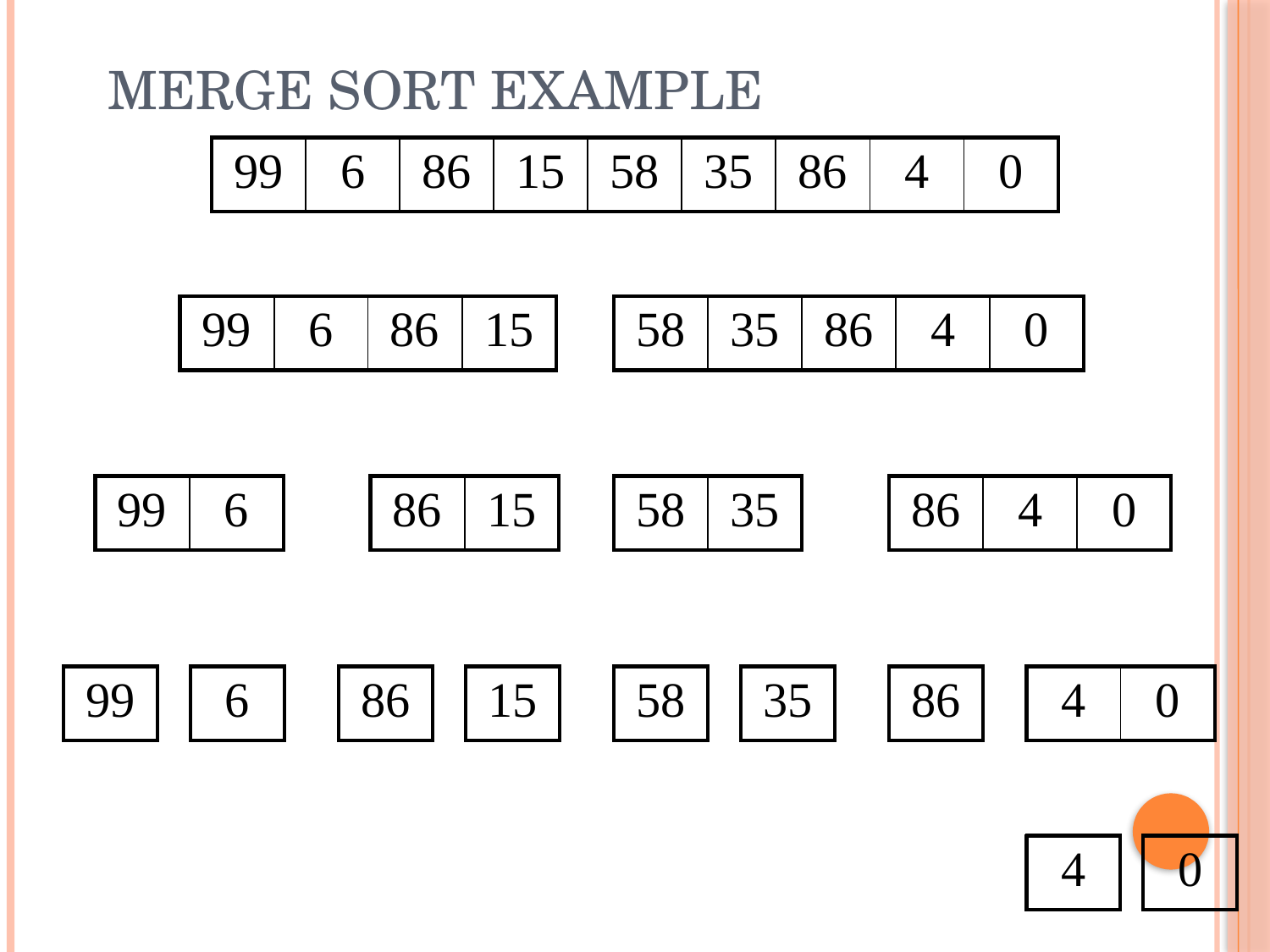

# Merge Sort Example
| 99 | 6 | 86 | 15 | 58 | 35 | 86 | 4 | 0 |
| --- | --- | --- | --- | --- | --- | --- | --- | --- |
| 99 | 6 | 86 | 15 |
| --- | --- | --- | --- |
| 58 | 35 | 86 | 4 | 0 |
| --- | --- | --- | --- | --- |
| 99 | 6 |
| --- | --- |
| 86 | 15 |
| --- | --- |
| 58 | 35 |
| --- | --- |
| 86 | 4 | 0 |
| --- | --- | --- |
| 99 |
| --- |
| 6 |
| --- |
| 86 |
| --- |
| 15 |
| --- |
| 58 |
| --- |
| 35 |
| --- |
| 86 |
| --- |
| 4 | 0 |
| --- | --- |
| 4 |
| --- |
| 0 |
| --- |